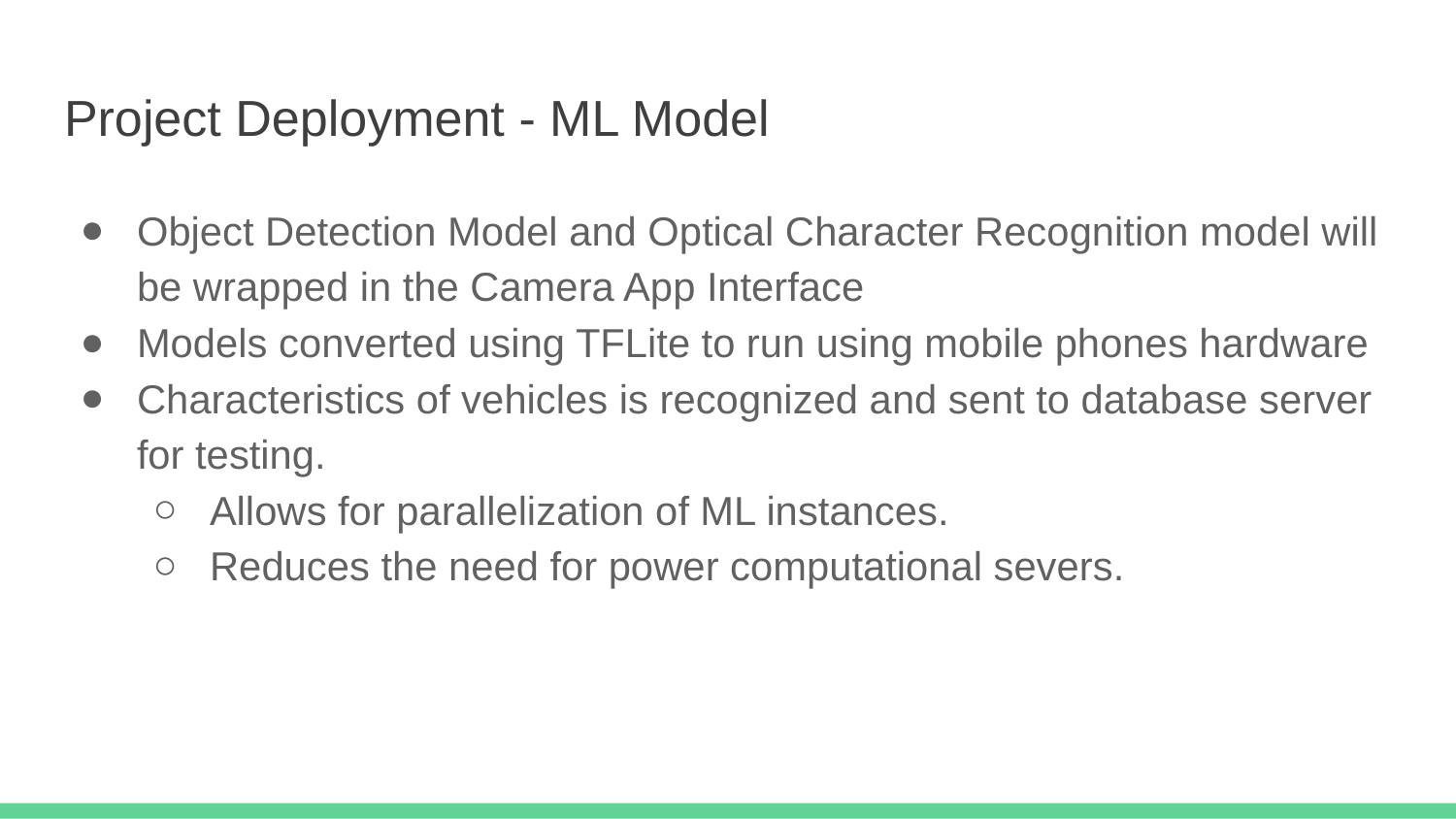

# Project Deployment - ML Model
Object Detection Model and Optical Character Recognition model will be wrapped in the Camera App Interface
Models converted using TFLite to run using mobile phones hardware
Characteristics of vehicles is recognized and sent to database server for testing.
Allows for parallelization of ML instances.
Reduces the need for power computational severs.